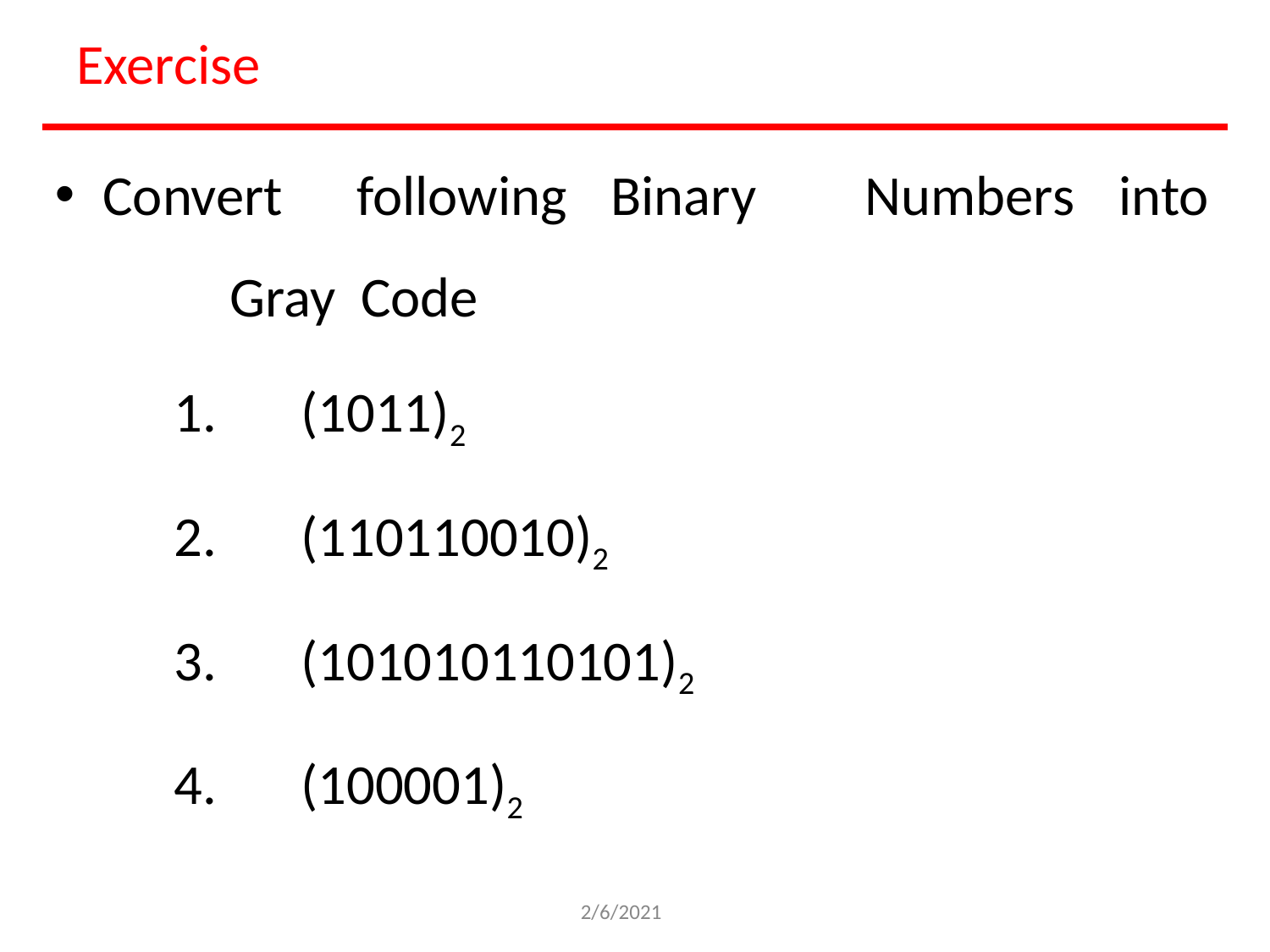

Exercise
Convert	following	Binary	Numbers	into	Gray  Code
1.	(1011)2
2.	(110110010)2
3.	(101010110101)2
4.	(100001)2

2/6/2021